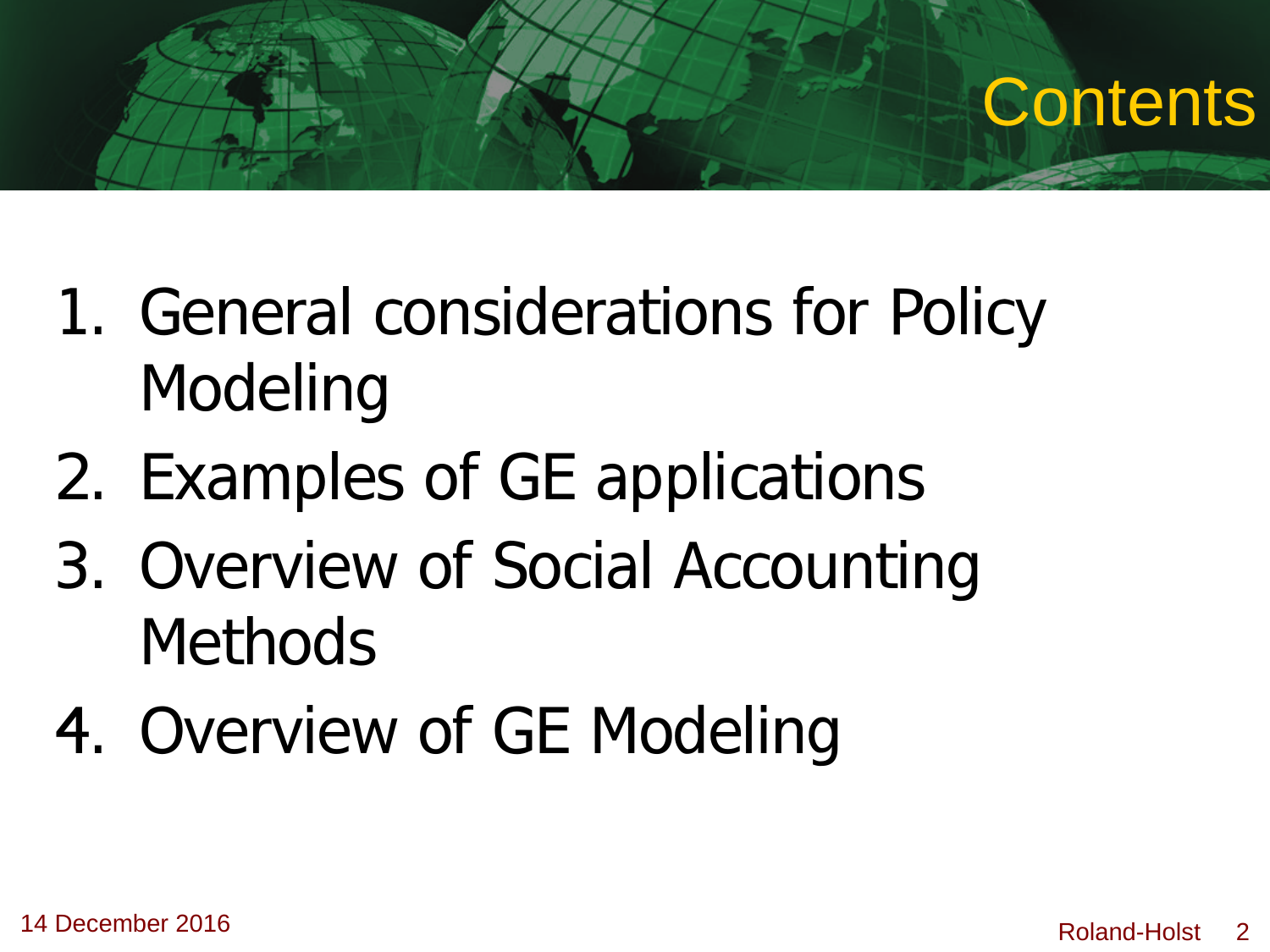

# Contents
General considerations for Policy Modeling
Examples of GE applications
Overview of Social Accounting Methods
Overview of GE Modeling